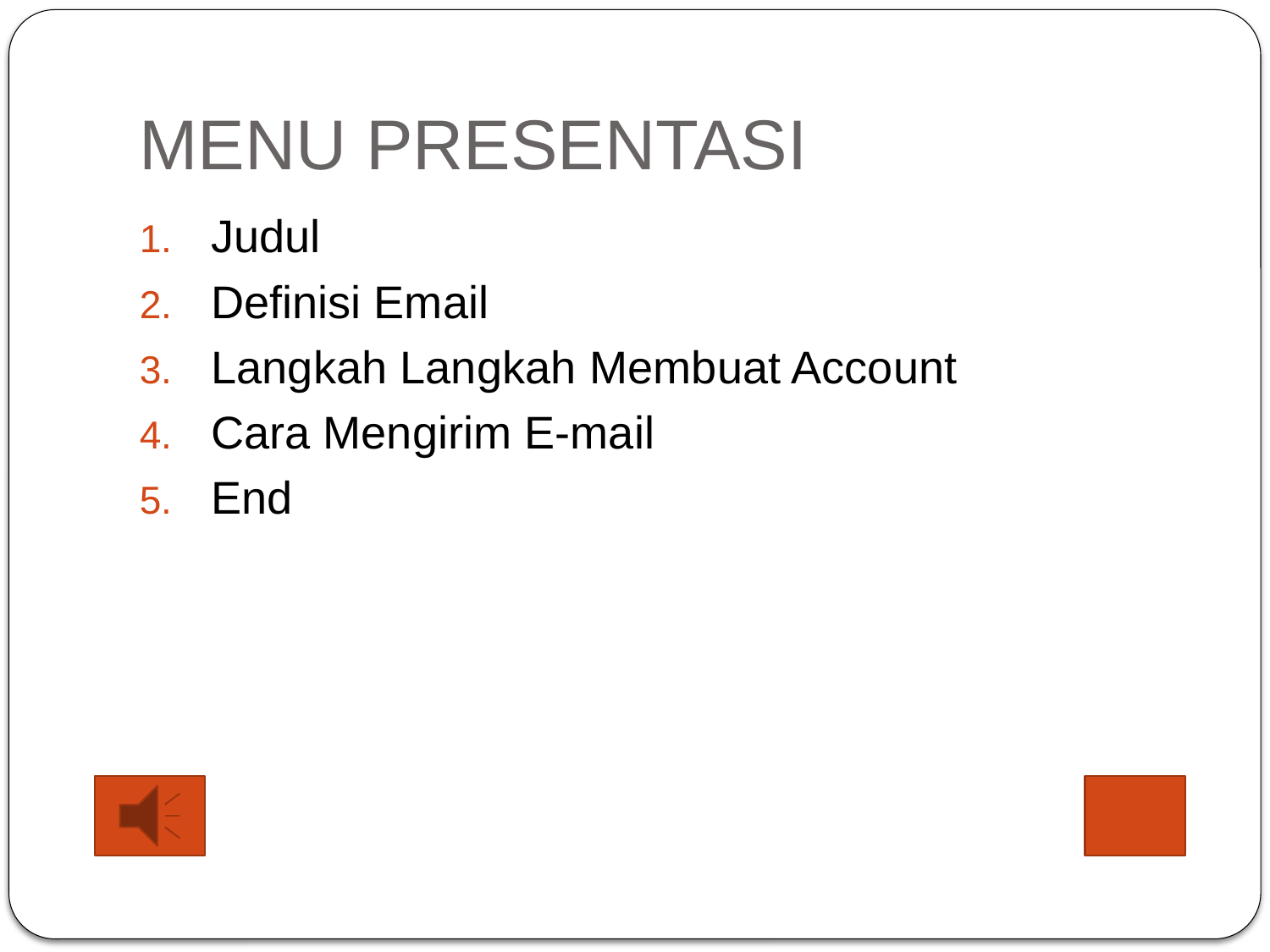

# MENU PRESENTASI
Judul
Definisi Email
Langkah Langkah Membuat Account
Cara Mengirim E-mail
End